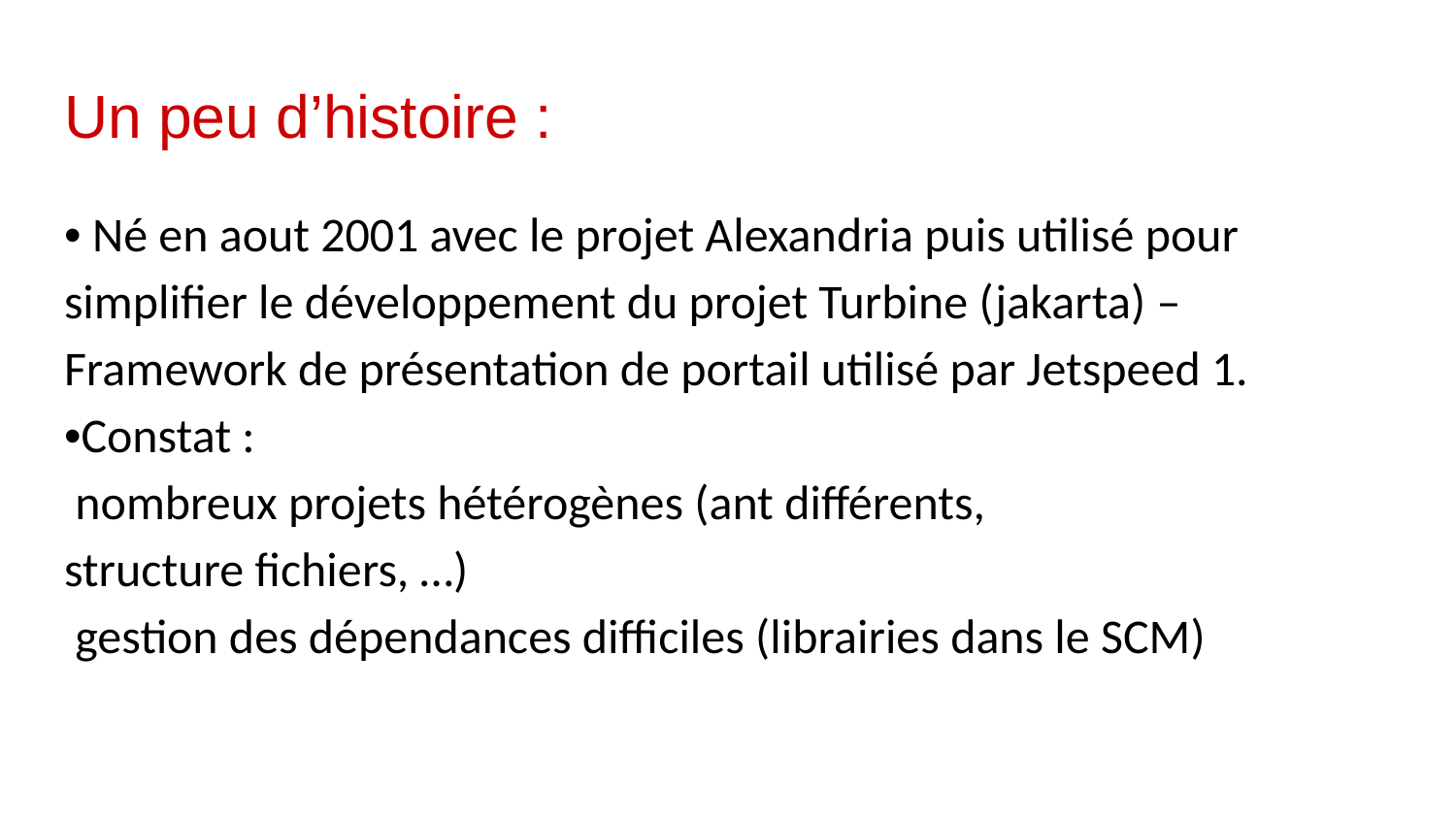

# Un peu d’histoire :
• Né en aout 2001 avec le projet Alexandria puis utilisé pour simplifier le développement du projet Turbine (jakarta) – Framework de présentation de portail utilisé par Jetspeed 1.
•Constat :
 nombreux projets hétérogènes (ant différents,           	structure fichiers, …)
 gestion des dépendances difficiles (librairies dans le SCM)